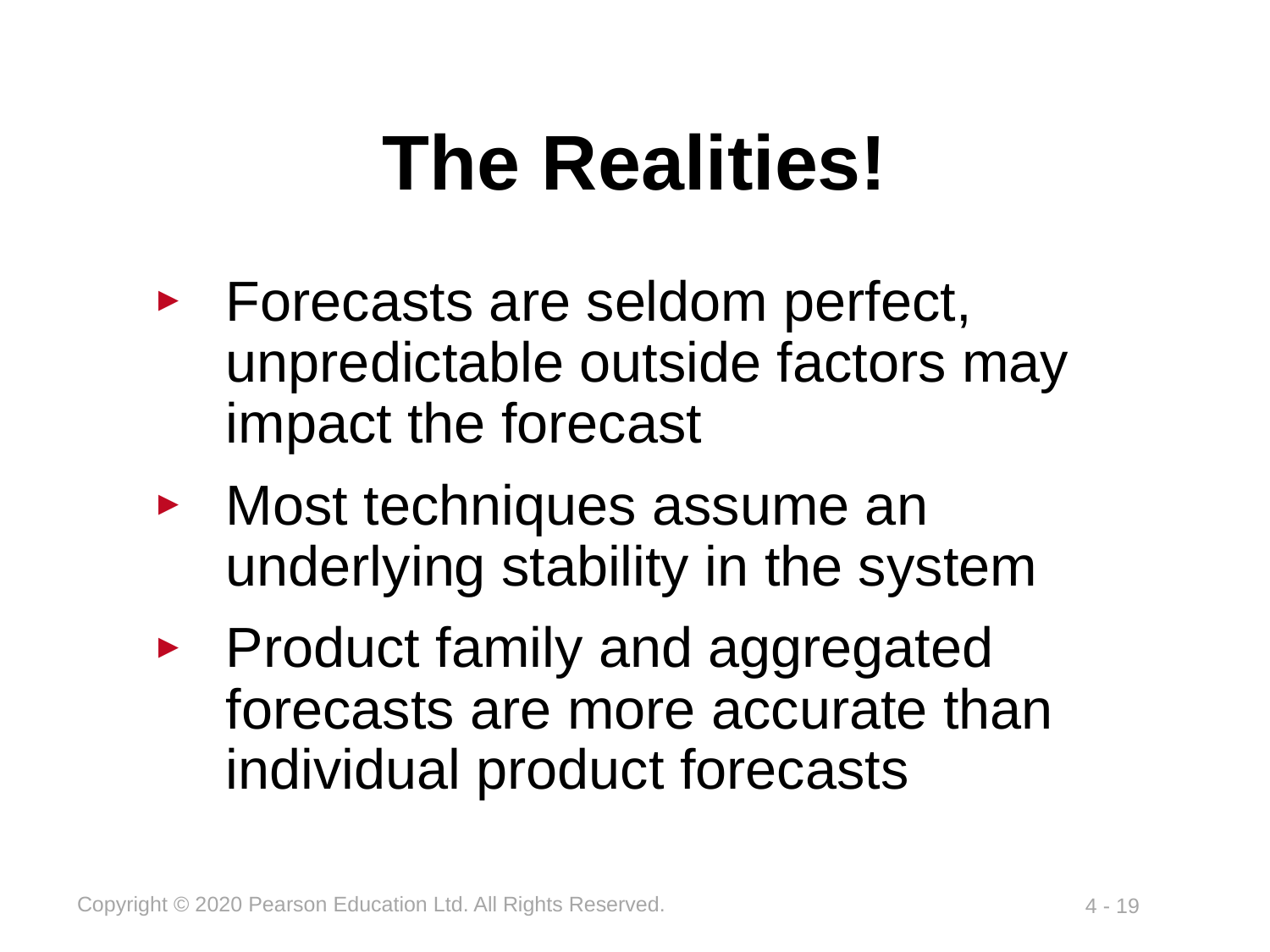

# The Realities!
Forecasts are seldom perfect, unpredictable outside factors may impact the forecast
Most techniques assume an underlying stability in the system
Product family and aggregated forecasts are more accurate than individual product forecasts